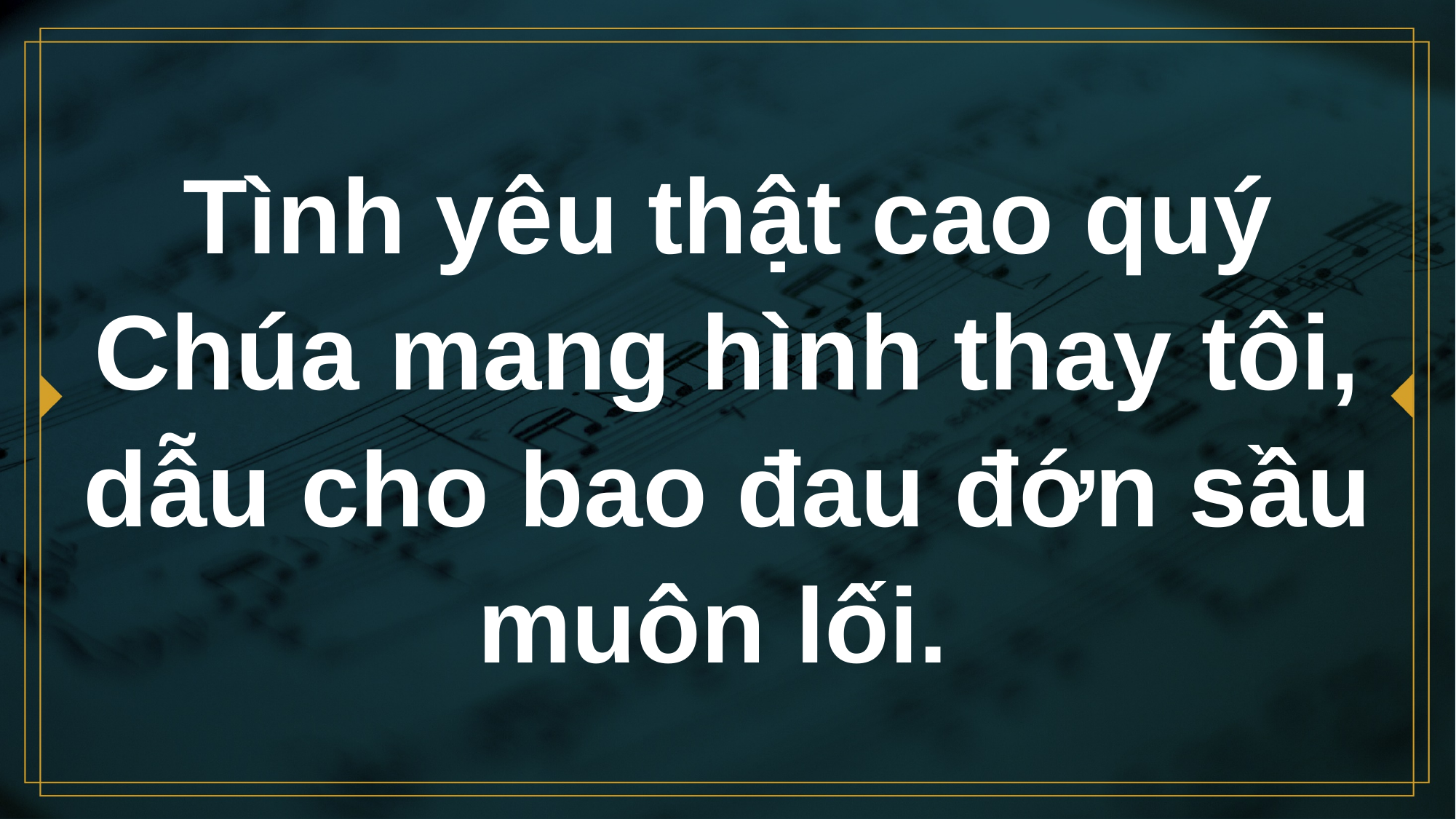

# Tình yêu thật cao quý Chúa mang hình thay tôi, dẫu cho bao đau đớn sầu muôn lối.